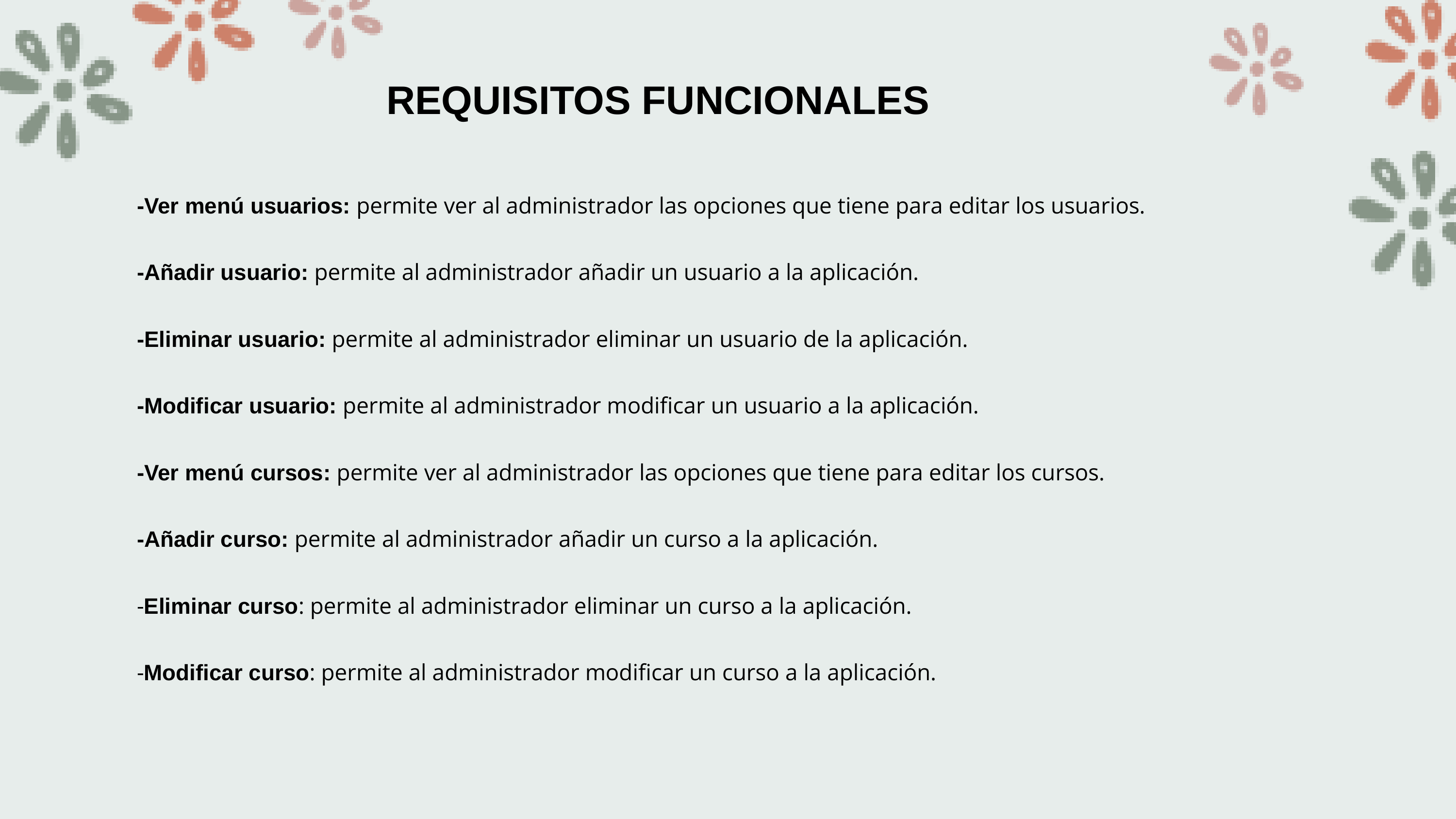

REQUISITOS FUNCIONALES

-Ver menú usuarios: permite ver al administrador las opciones que tiene para editar los usuarios.

-Añadir usuario: permite al administrador añadir un usuario a la aplicación.

-Eliminar usuario: permite al administrador eliminar un usuario de la aplicación.

-Modificar usuario: permite al administrador modificar un usuario a la aplicación.

-Ver menú cursos: permite ver al administrador las opciones que tiene para editar los cursos.

-Añadir curso: permite al administrador añadir un curso a la aplicación.

-Eliminar curso: permite al administrador eliminar un curso a la aplicación.

-Modificar curso: permite al administrador modificar un curso a la aplicación.